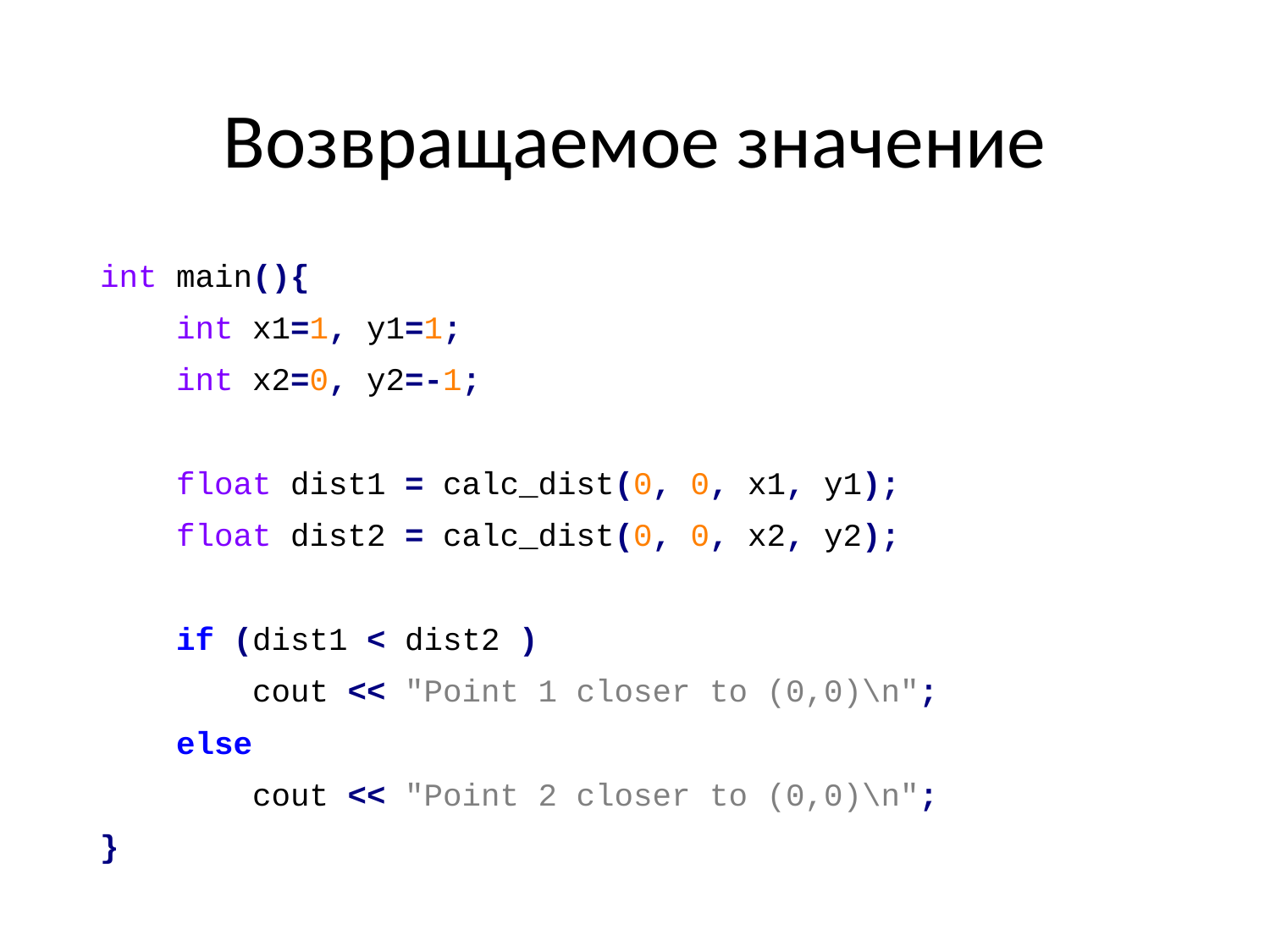

# Возвращаемое значение
int main(){
    int x1=1, y1=1;
    int x2=0, y2=-1;

    float dist1 = calc_dist(0, 0, x1, y1);
    float dist2 = calc_dist(0, 0, x2, y2);

    if (dist1 < dist2 )
        cout << "Point 1 closer to (0,0)\n";
    else
        cout << "Point 2 closer to (0,0)\n";
}